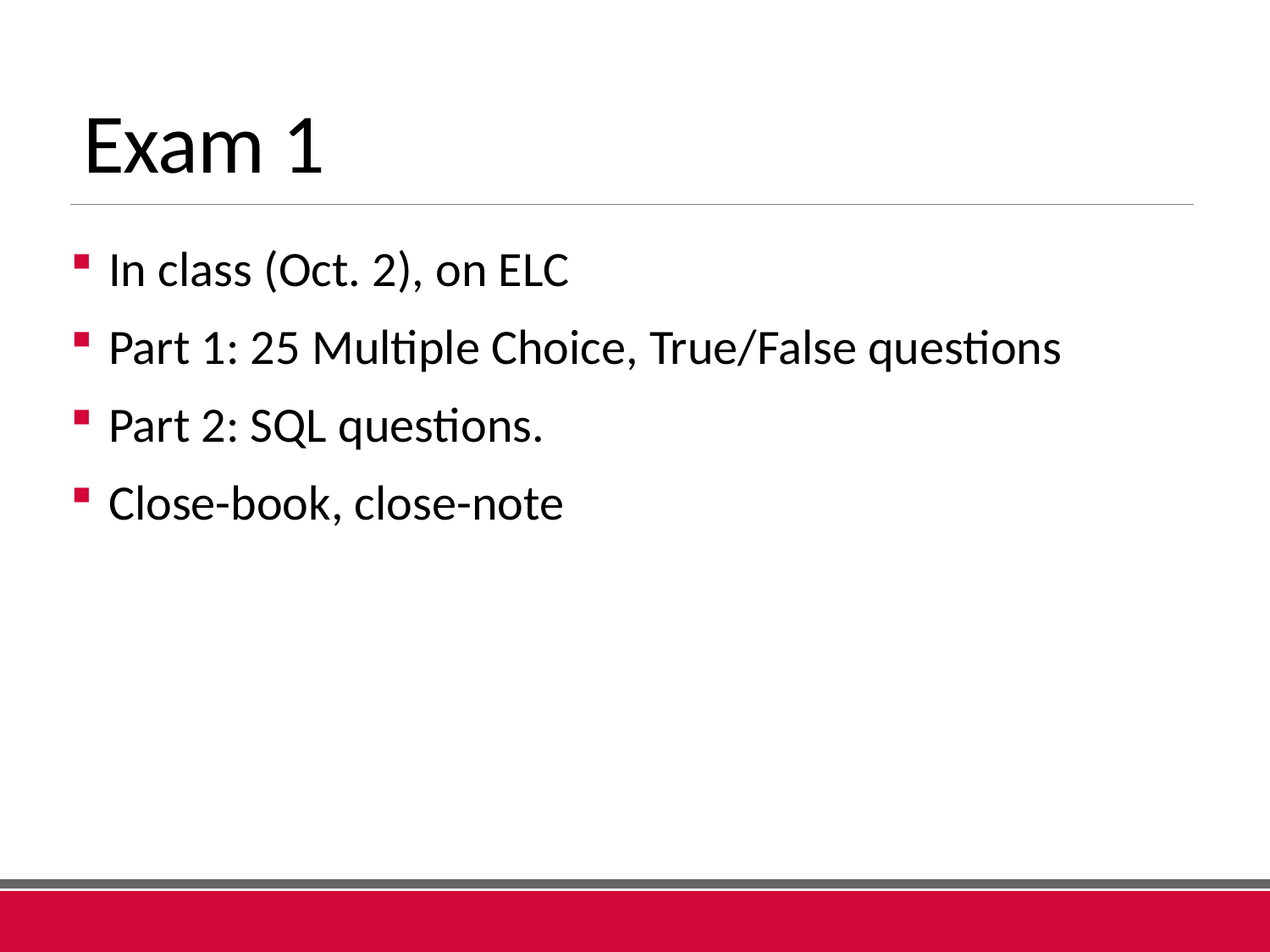

# Exam 1
In class (Oct. 2), on ELC
Part 1: 25 Multiple Choice, True/False questions
Part 2: SQL questions.
Close-book, close-note